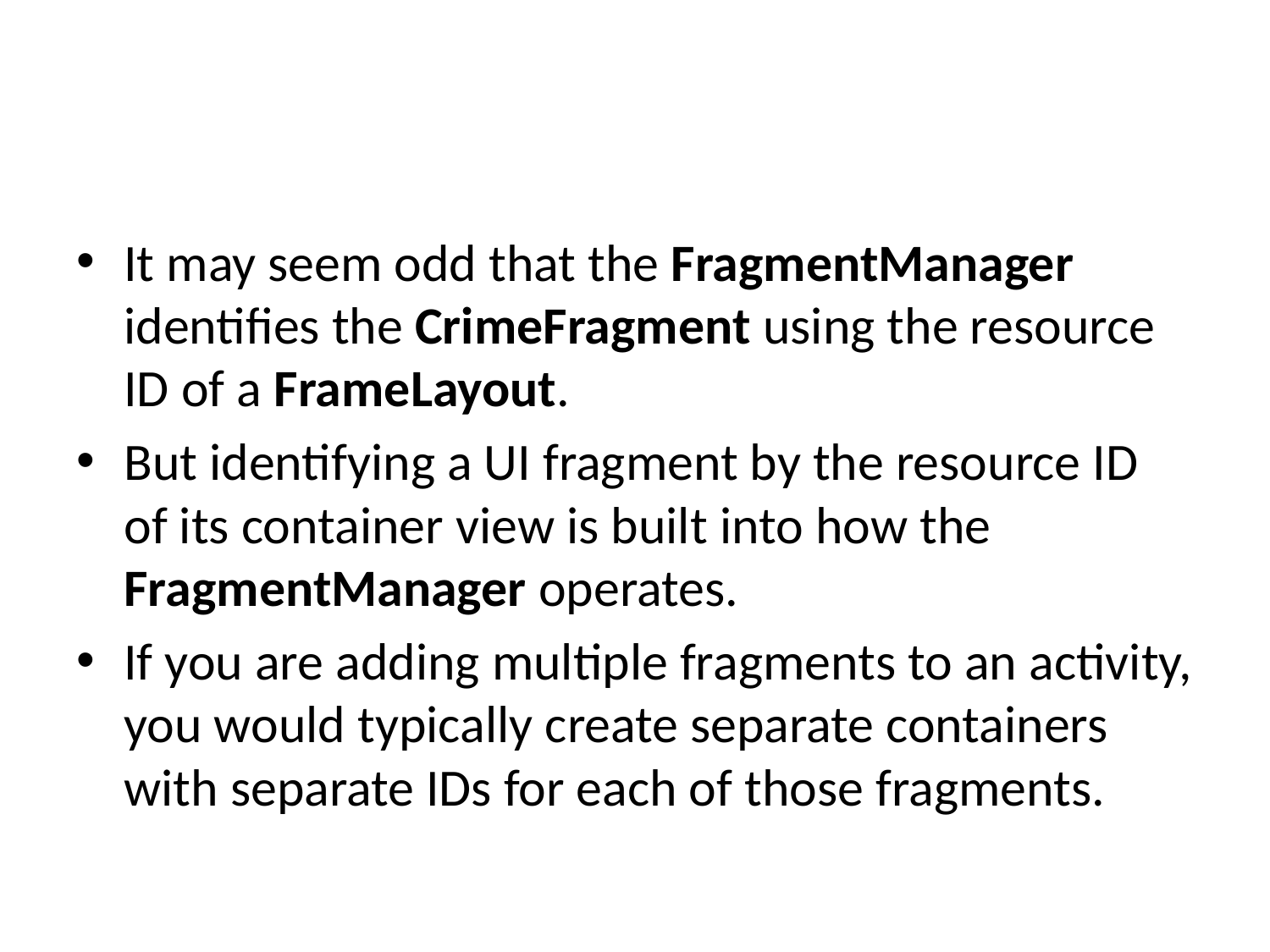

#
It may seem odd that the FragmentManager identifies the CrimeFragment using the resource ID of a FrameLayout.
But identifying a UI fragment by the resource ID of its container view is built into how the FragmentManager operates.
If you are adding multiple fragments to an activity, you would typically create separate containers with separate IDs for each of those fragments.